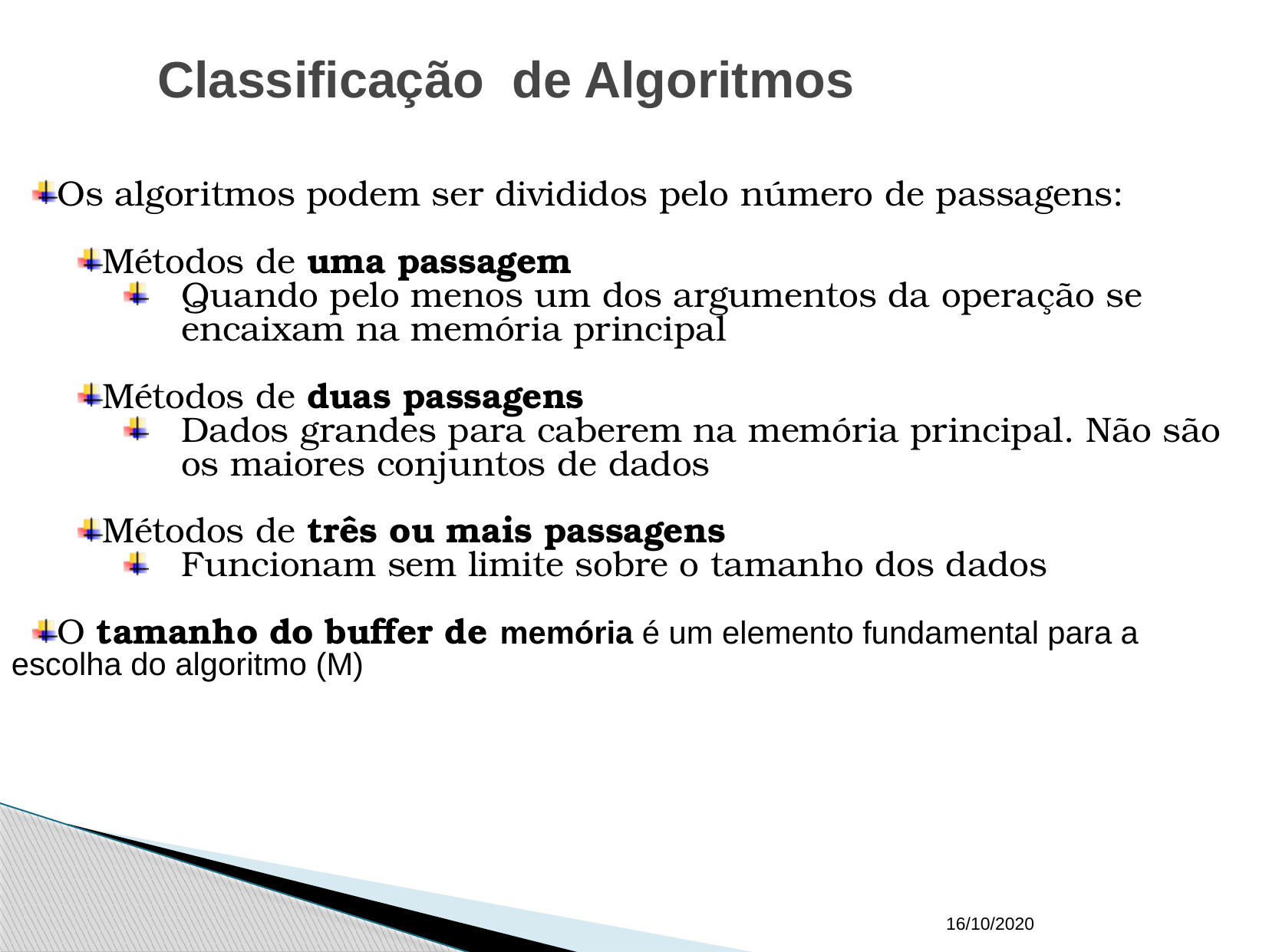

Classificação  de Algoritmos

Os algoritmos podem ser divididos pelo número de passagens:

Métodos de uma passagem
Quando pelo menos um dos argumentos da operação se encaixam na memória principal

Métodos de duas passagens
Dados grandes para caberem na memória principal. Não são os maiores conjuntos de dados

Métodos de três ou mais passagens
Funcionam sem limite sobre o tamanho dos dados

O tamanho do buffer de memória é um elemento fundamental para a escolha do algoritmo (M)
16/10/2020